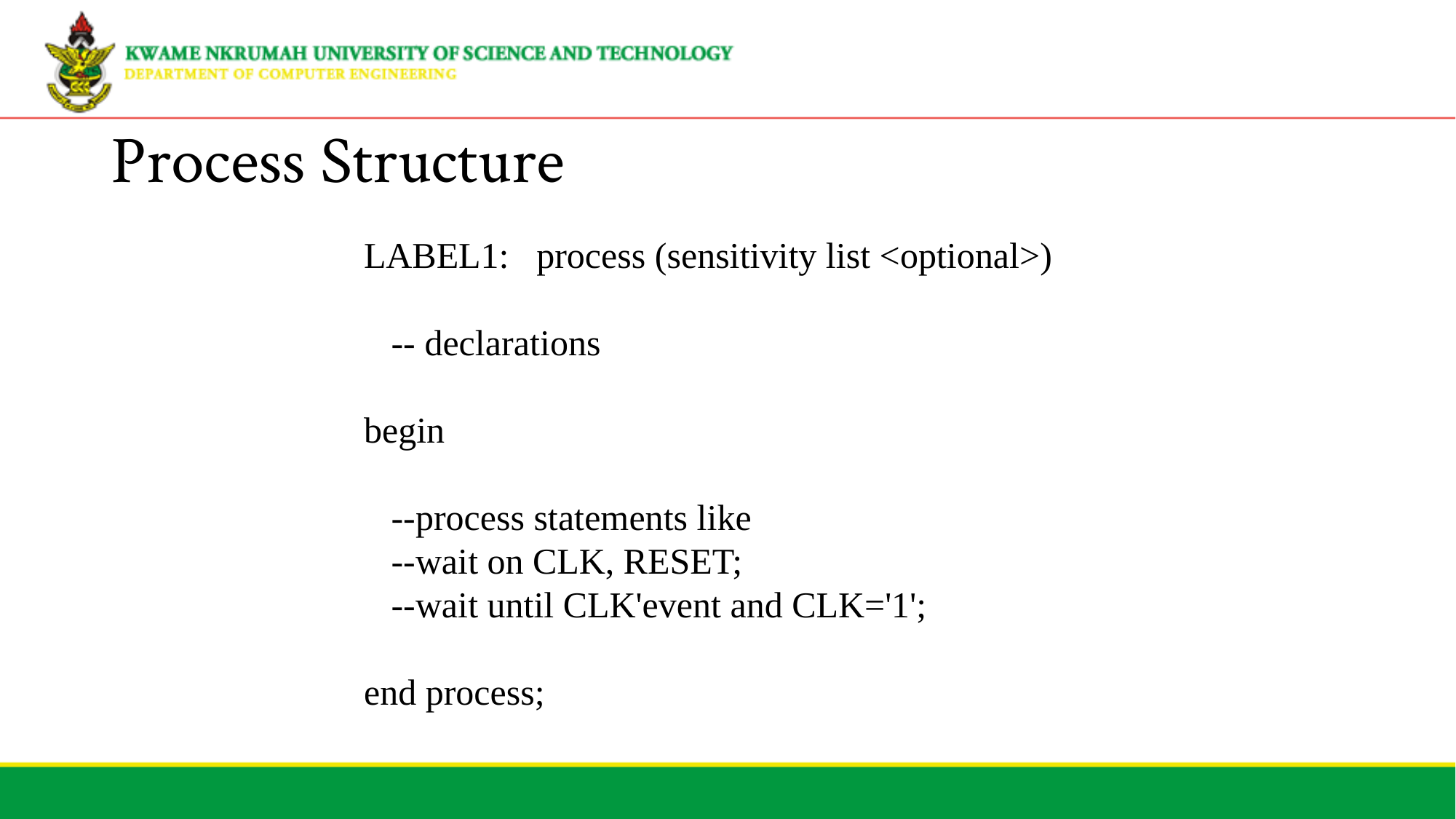

# Process Structure
LABEL1:   process (sensitivity list <optional>)

   -- declarations

begin

   --process statements like
   --wait on CLK, RESET;
   --wait until CLK'event and CLK='1';

end process;